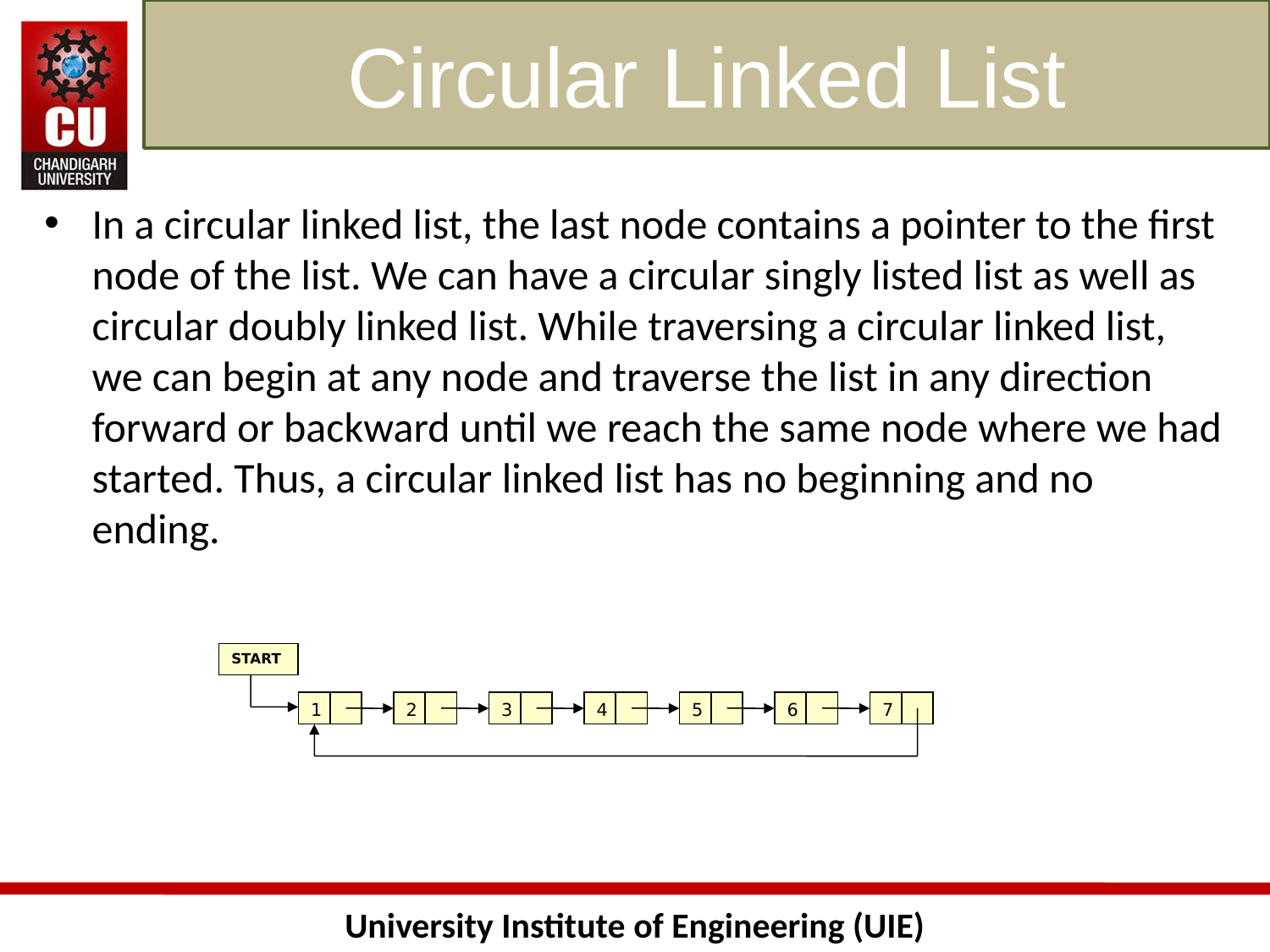

Circular Linked List
In a circular linked list, the last node contains a pointer to the first node of the list. We can have a circular singly listed list as well as circular doubly linked list. While traversing a circular linked list, we can begin at any node and traverse the list in any direction forward or backward until we reach the same node where we had started. Thus, a circular linked list has no beginning and no ending.
START

1

2

3

4

5

6

7